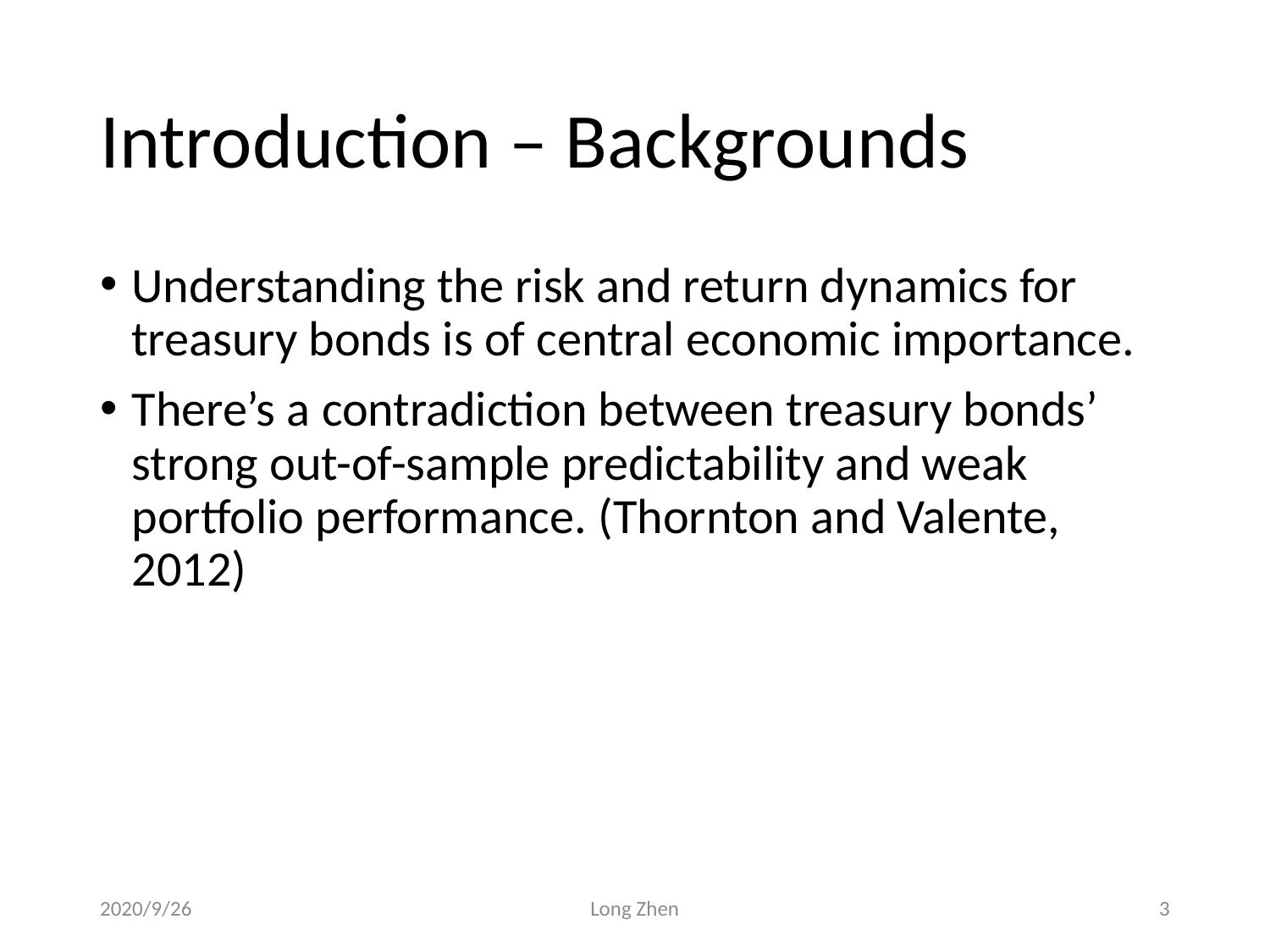

# Introduction – Backgrounds
Understanding the risk and return dynamics for treasury bonds is of central economic importance.
There’s a contradiction between treasury bonds’ strong out-of-sample predictability and weak portfolio performance. (Thornton and Valente, 2012)

2020/9/26
Long Zhen
3